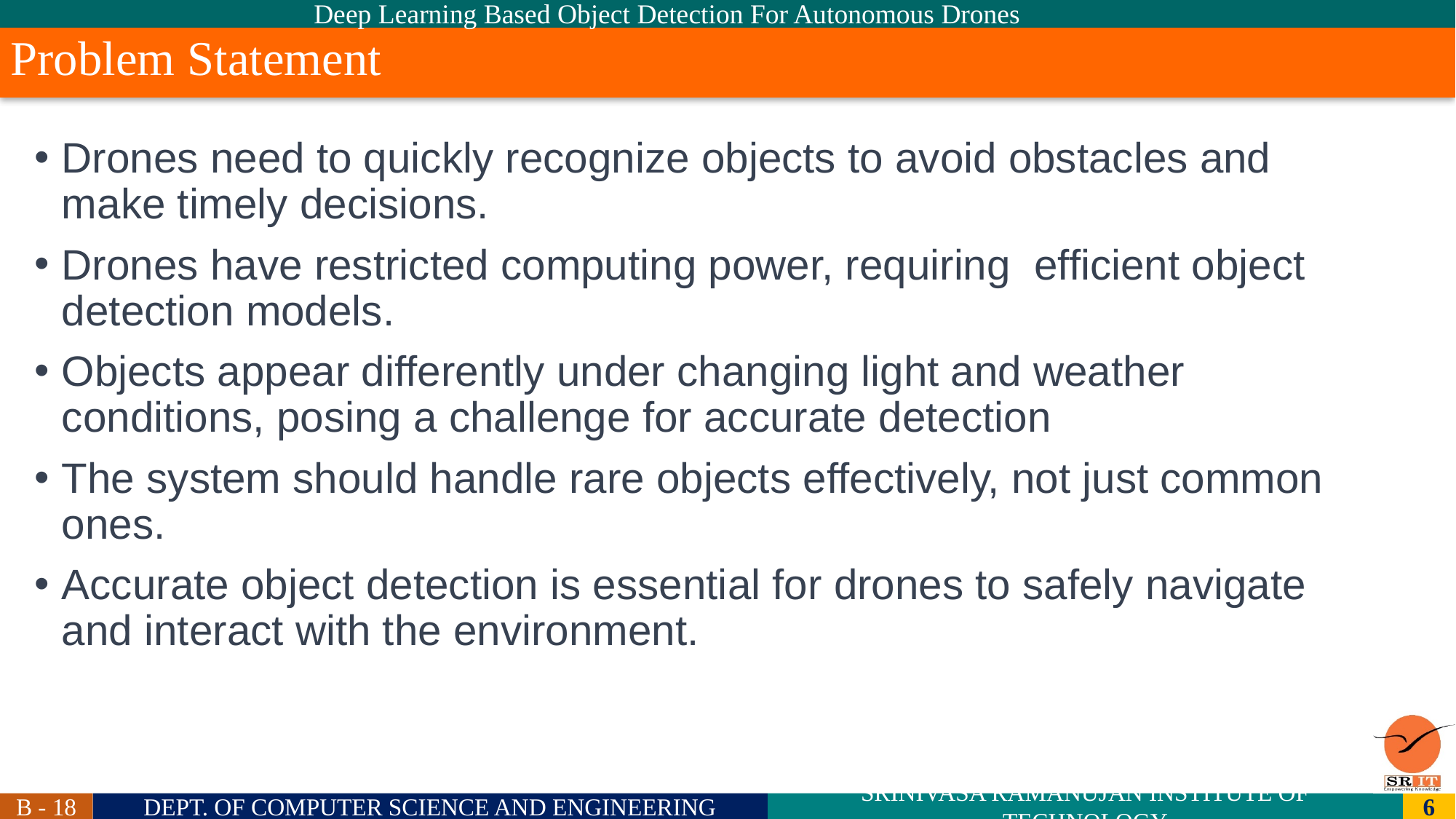

Deep Learning Based Object Detection For Autonomous Drones

# Problem Statement
Drones need to quickly recognize objects to avoid obstacles and make timely decisions.
Drones have restricted computing power, requiring  efficient object detection models.
Objects appear differently under changing light and weather conditions, posing a challenge for accurate detection
The system should handle rare objects effectively, not just common ones.
Accurate object detection is essential for drones to safely navigate and interact with the environment.